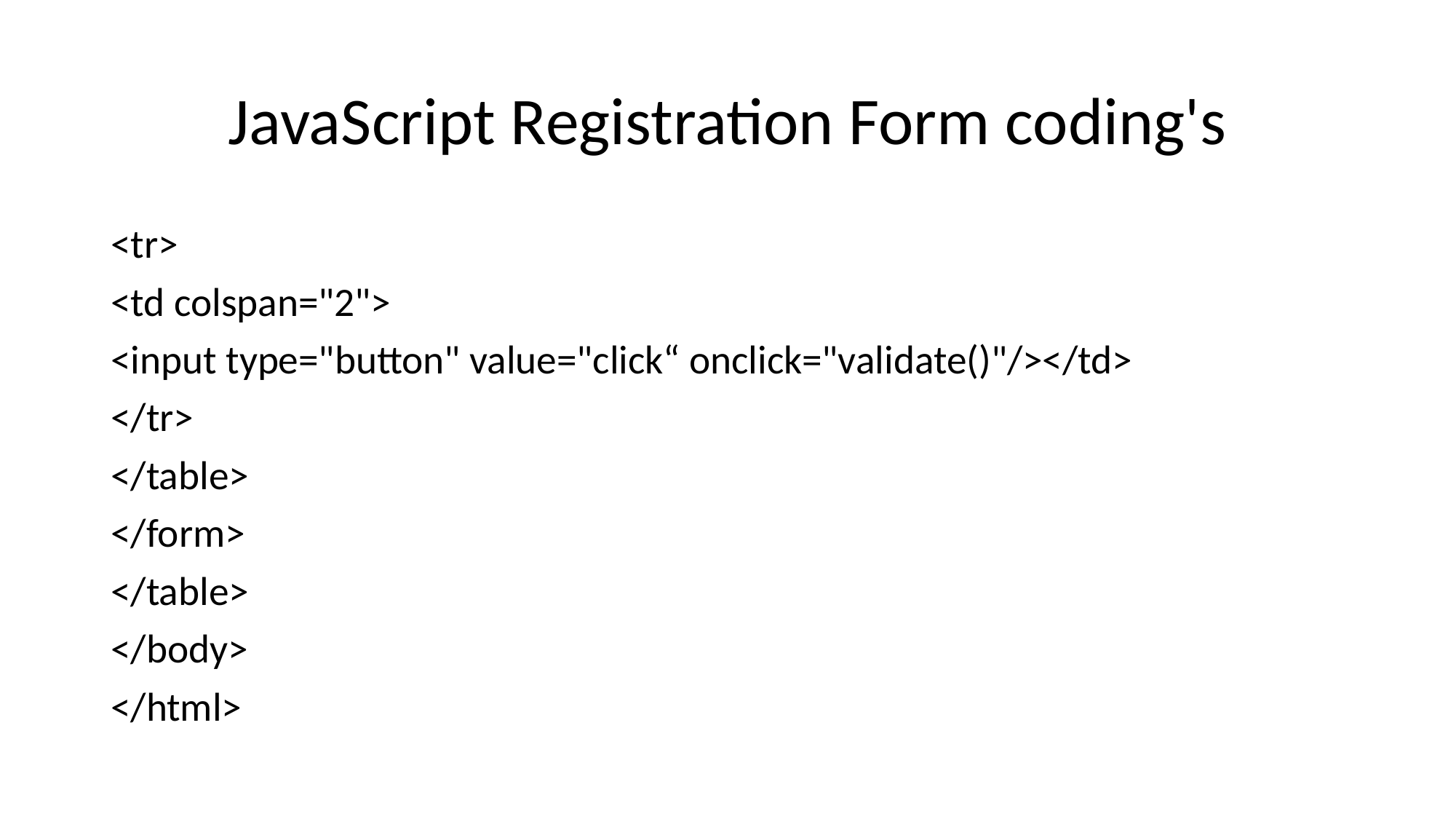

# JavaScript Registration Form coding's
<tr>
<td colspan="2">
<input type="button" value="click“ onclick="validate()"/></td>
</tr>
</table>
</form>
</table>
</body>
</html>